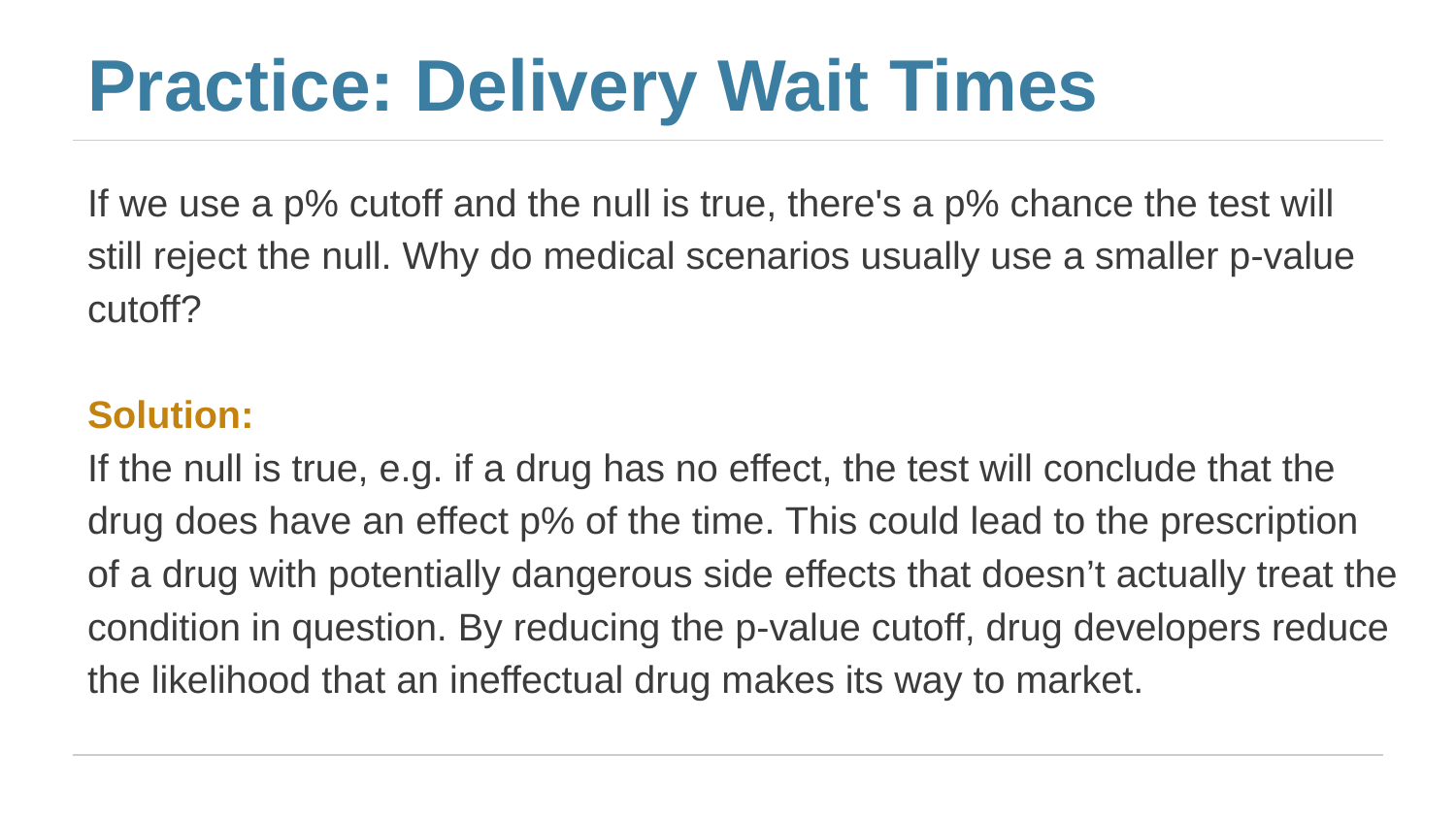

# Practice: Delivery Wait Times
If we use a p% cutoff and the null is true, there's a p% chance the test will still reject the null. Why do medical scenarios usually use a smaller p-value cutoff?

Solution:
If the null is true, e.g. if a drug has no effect, the test will conclude that the drug does have an effect p% of the time. This could lead to the prescription of a drug with potentially dangerous side effects that doesn’t actually treat the condition in question. By reducing the p-value cutoff, drug developers reduce the likelihood that an ineffectual drug makes its way to market.